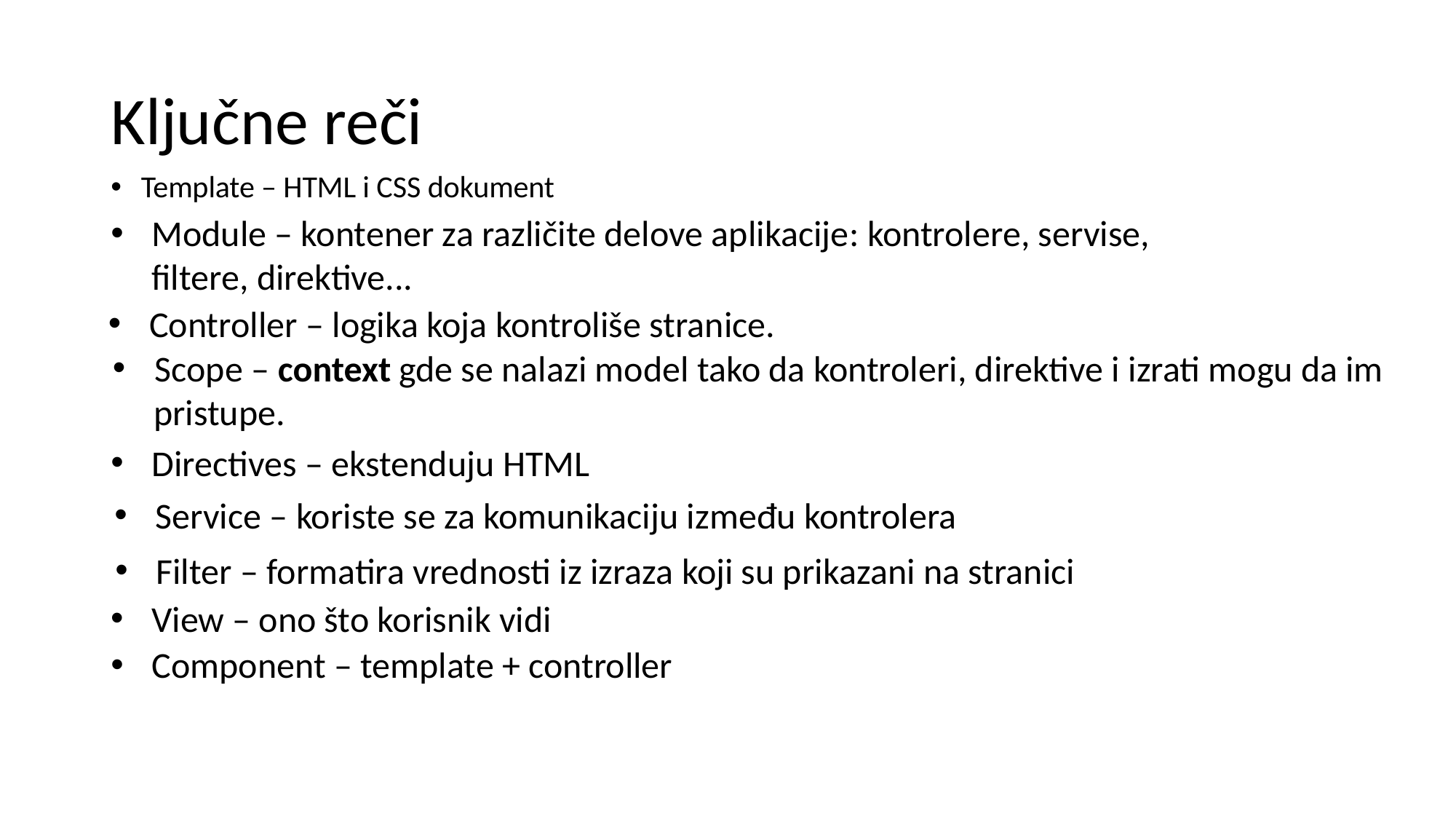

# Ključne reči
 Template – HTML i CSS dokument
Module – kontener za različite delove aplikacije: kontrolere, servise, filtere, direktive...
Controller – logika koja kontroliše stranice.
 Scope – context gde se nalazi model tako da kontroleri, direktive i izrati mogu da im
     pristupe.
Directives – ekstenduju HTML
Service – koriste se za komunikaciju između kontrolera
Filter – formatira vrednosti iz izraza koji su prikazani na stranici
View – ono što korisnik vidi
Component – template + controller